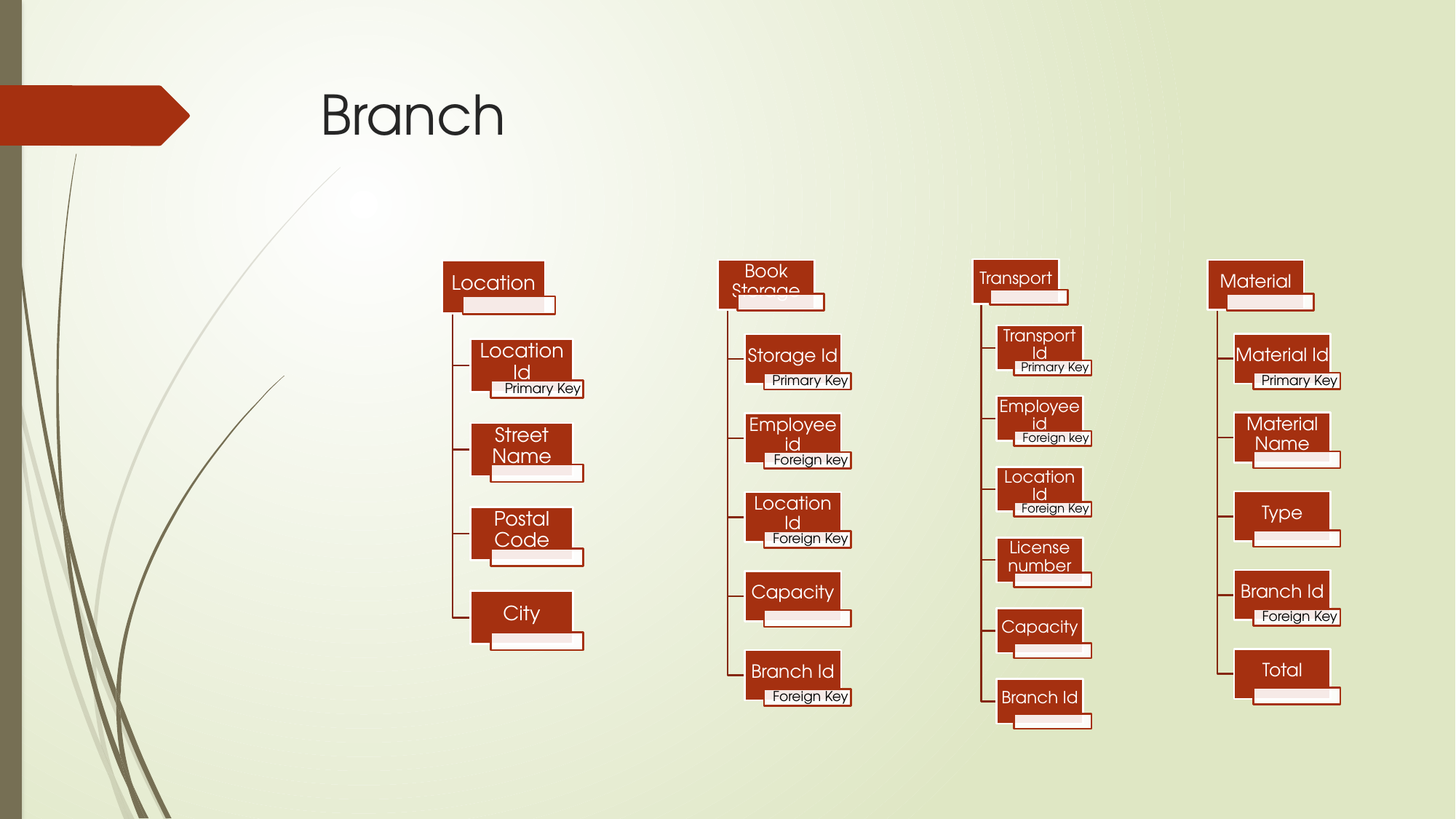

# Branch
Location

Location Id
Primary Key
Street Name

Postal Code

City

Book Storage

Storage Id
Primary Key
Employee id
Foreign key
Location Id
Foreign Key
Capacity

Branch Id
Foreign Key
Transport

Transport Id
Primary Key
Employee id
Foreign key
Location Id
Foreign Key
License number

Capacity

Branch Id

Material

Material Id
Primary Key
Material Name

Type

Branch Id
Foreign Key
Total